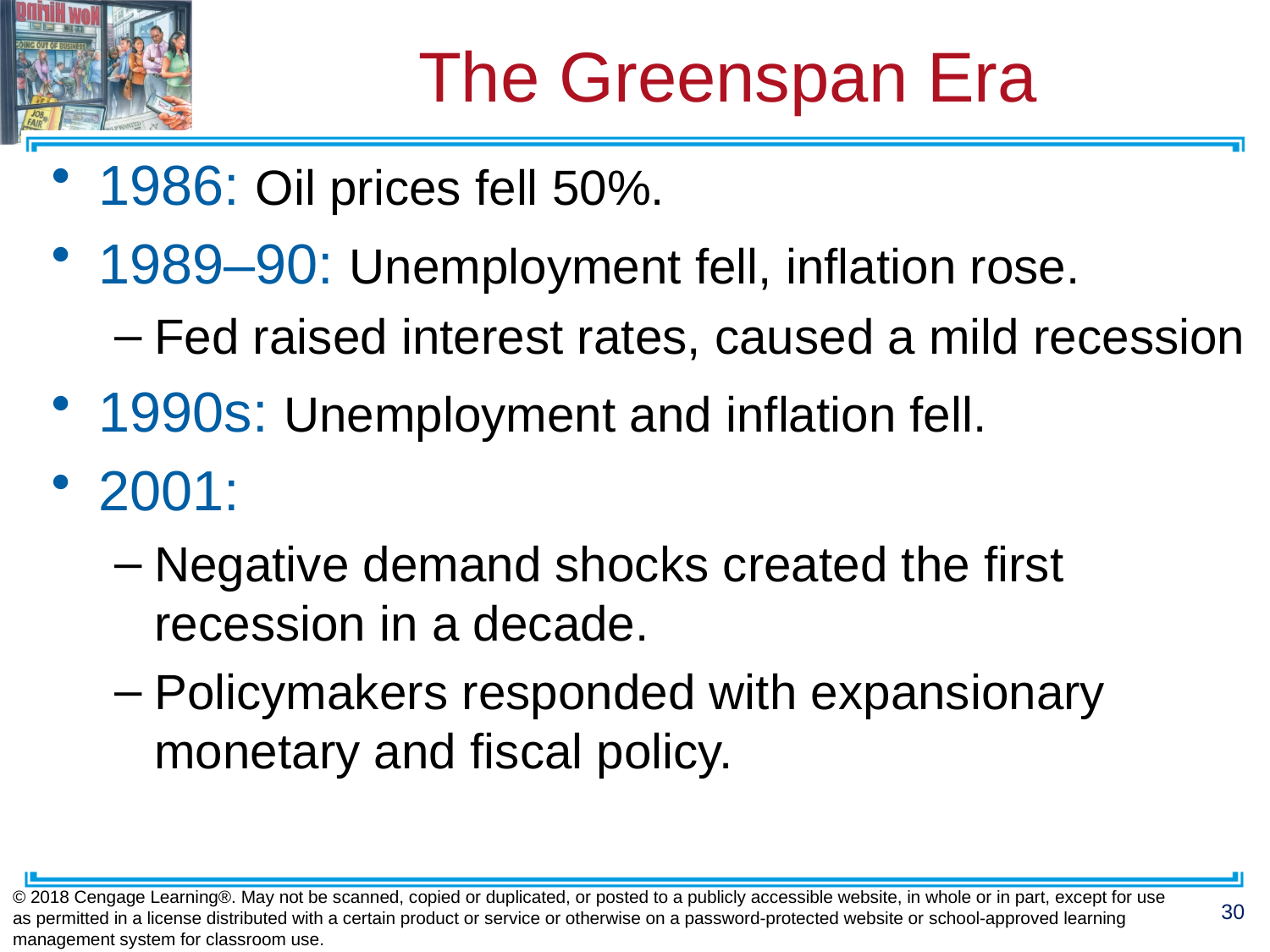

# The Greenspan Era
1986: Oil prices fell 50%.
1989–90: Unemployment fell, inflation rose.
Fed raised interest rates, caused a mild recession
1990s: Unemployment and inflation fell.
2001:
Negative demand shocks created the first recession in a decade.
Policymakers responded with expansionary monetary and fiscal policy.
© 2018 Cengage Learning®. May not be scanned, copied or duplicated, or posted to a publicly accessible website, in whole or in part, except for use as permitted in a license distributed with a certain product or service or otherwise on a password-protected website or school-approved learning management system for classroom use.
30